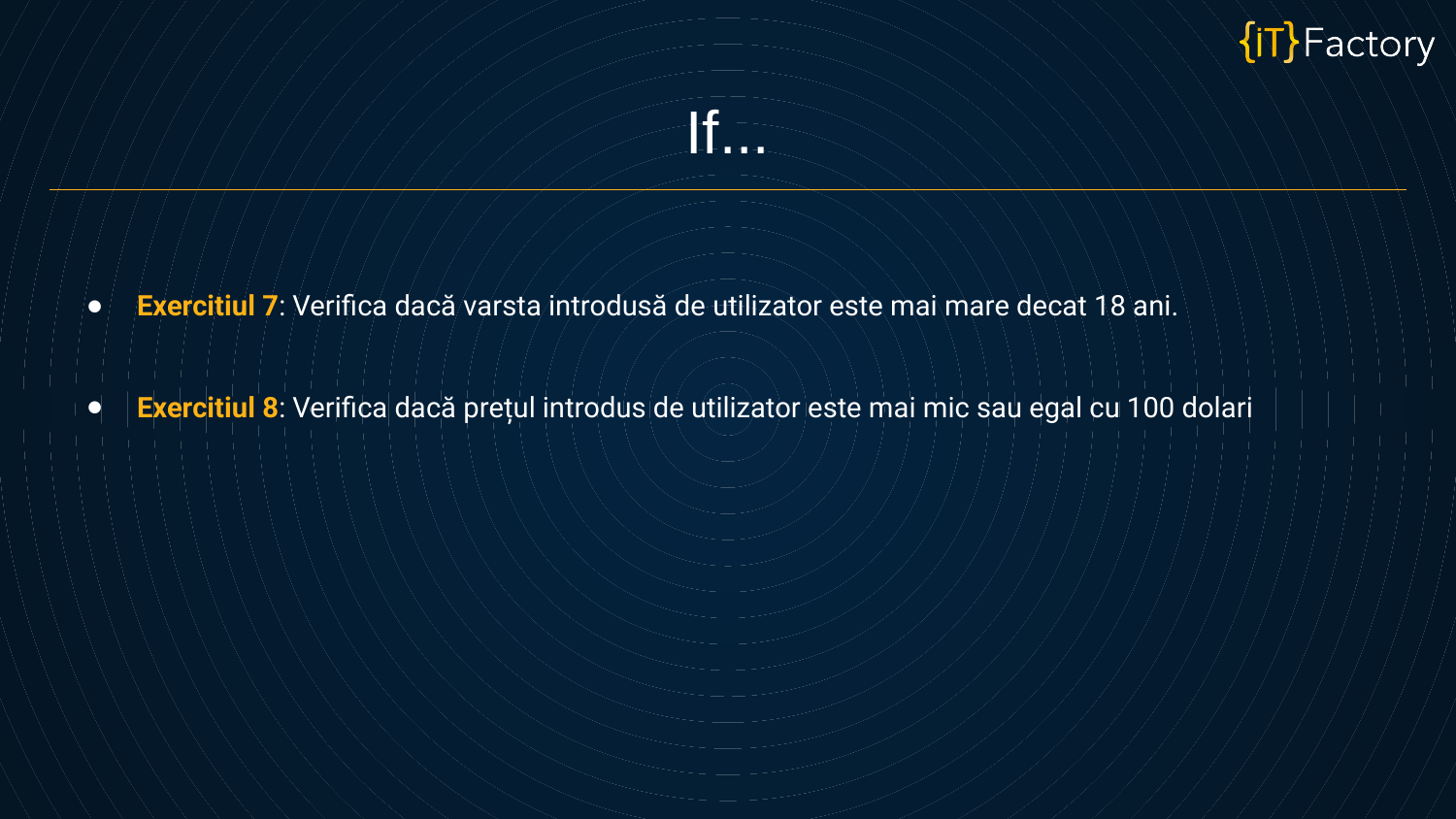

If...
Exercitiul 7: Verifica dacă varsta introdusă de utilizator este mai mare decat 18 ani.

Exercitiul 8: Verifica dacă prețul introdus de utilizator este mai mic sau egal cu 100 dolari